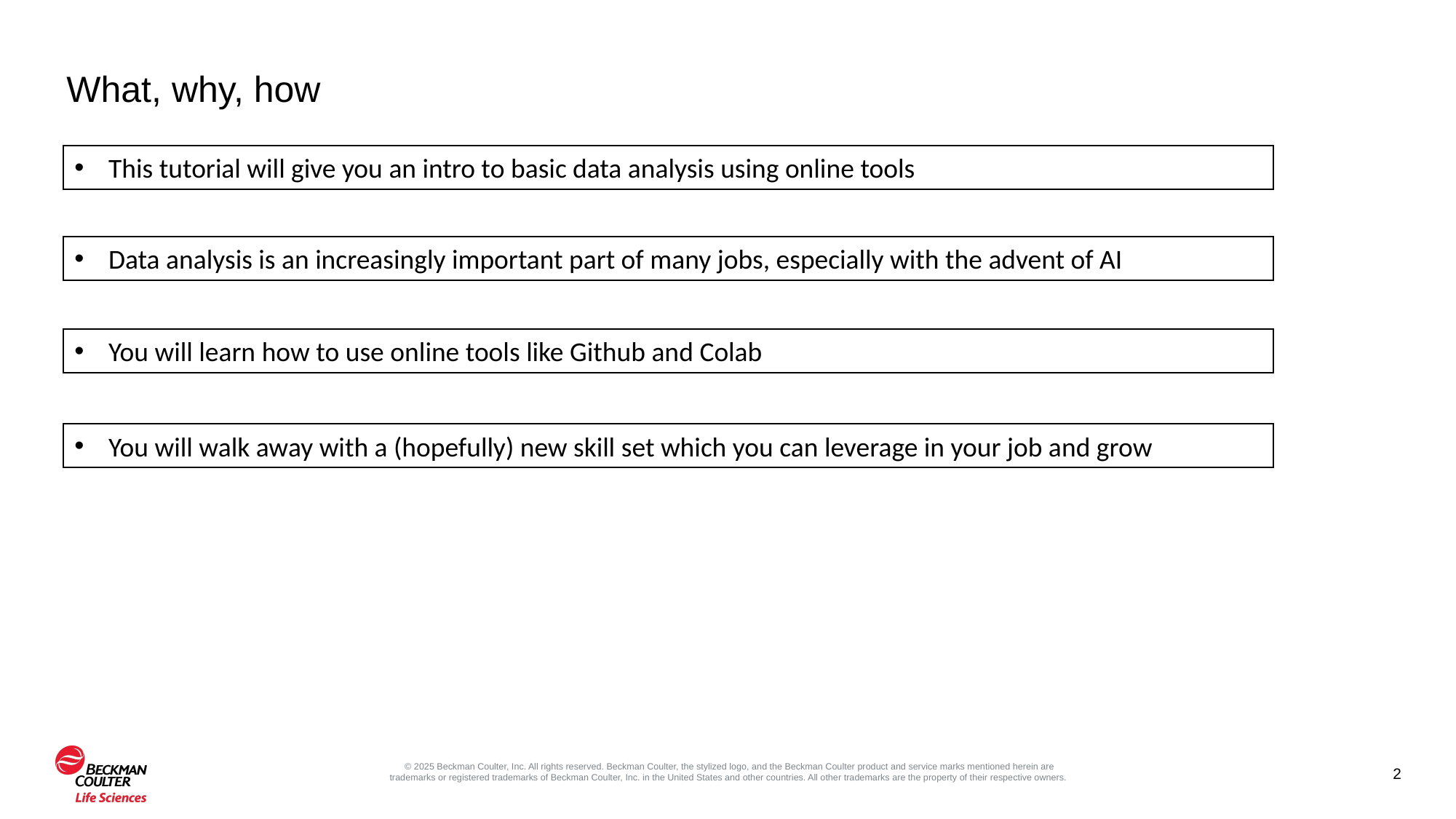

# What, why, how
This tutorial will give you an intro to basic data analysis using online tools
Data analysis is an increasingly important part of many jobs, especially with the advent of AI
You will learn how to use online tools like Github and Colab
You will walk away with a (hopefully) new skill set which you can leverage in your job and grow